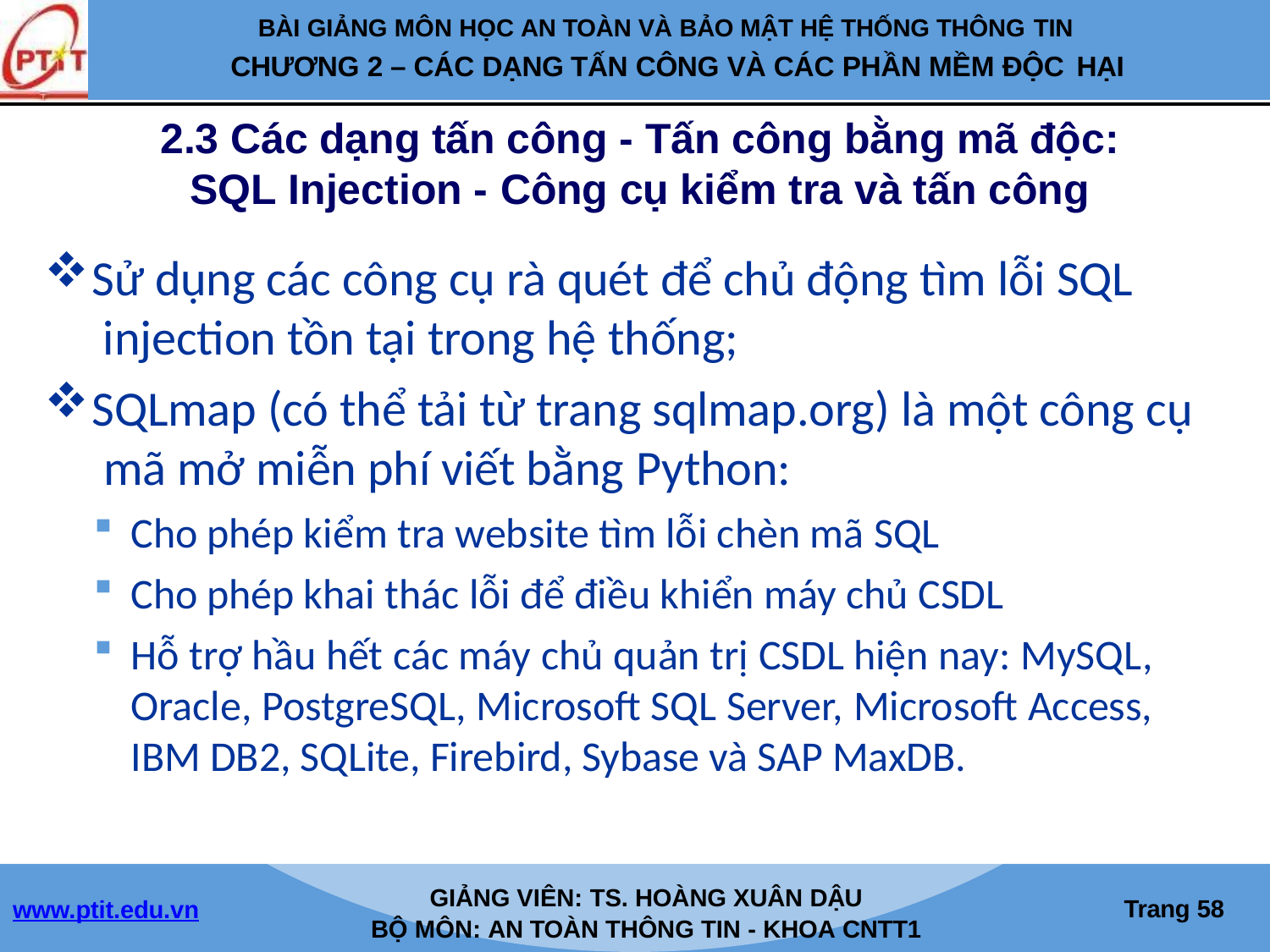

BÀI GIẢNG MÔN HỌC AN TOÀN VÀ BẢO MẬT HỆ THỐNG THÔNG TIN
CHƯƠNG 2 – CÁC DẠNG TẤN CÔNG VÀ CÁC PHẦN MỀM ĐỘC HẠI
2.3 Các dạng tấn công - Tấn công bằng mã độc:
SQL Injection - Công cụ kiểm tra và tấn công
Sử dụng các công cụ rà quét để chủ động tìm lỗi SQL  injection tồn tại trong hệ thống;
SQLmap (có thể tải từ trang sqlmap.org) là một công cụ  mã mở miễn phí viết bằng Python:
Cho phép kiểm tra website tìm lỗi chèn mã SQL
Cho phép khai thác lỗi để điều khiển máy chủ CSDL
Hỗ trợ hầu hết các máy chủ quản trị CSDL hiện nay: MySQL,  Oracle, PostgreSQL, Microsoft SQL Server, Microsoft Access,  IBM DB2, SQLite, Firebird, Sybase và SAP MaxDB.
GIẢNG VIÊN: TS. HOÀNG XUÂN DẬU
BỘ MÔN: AN TOÀN THÔNG TIN - KHOA CNTT1
Trang 58
www.ptit.edu.vn